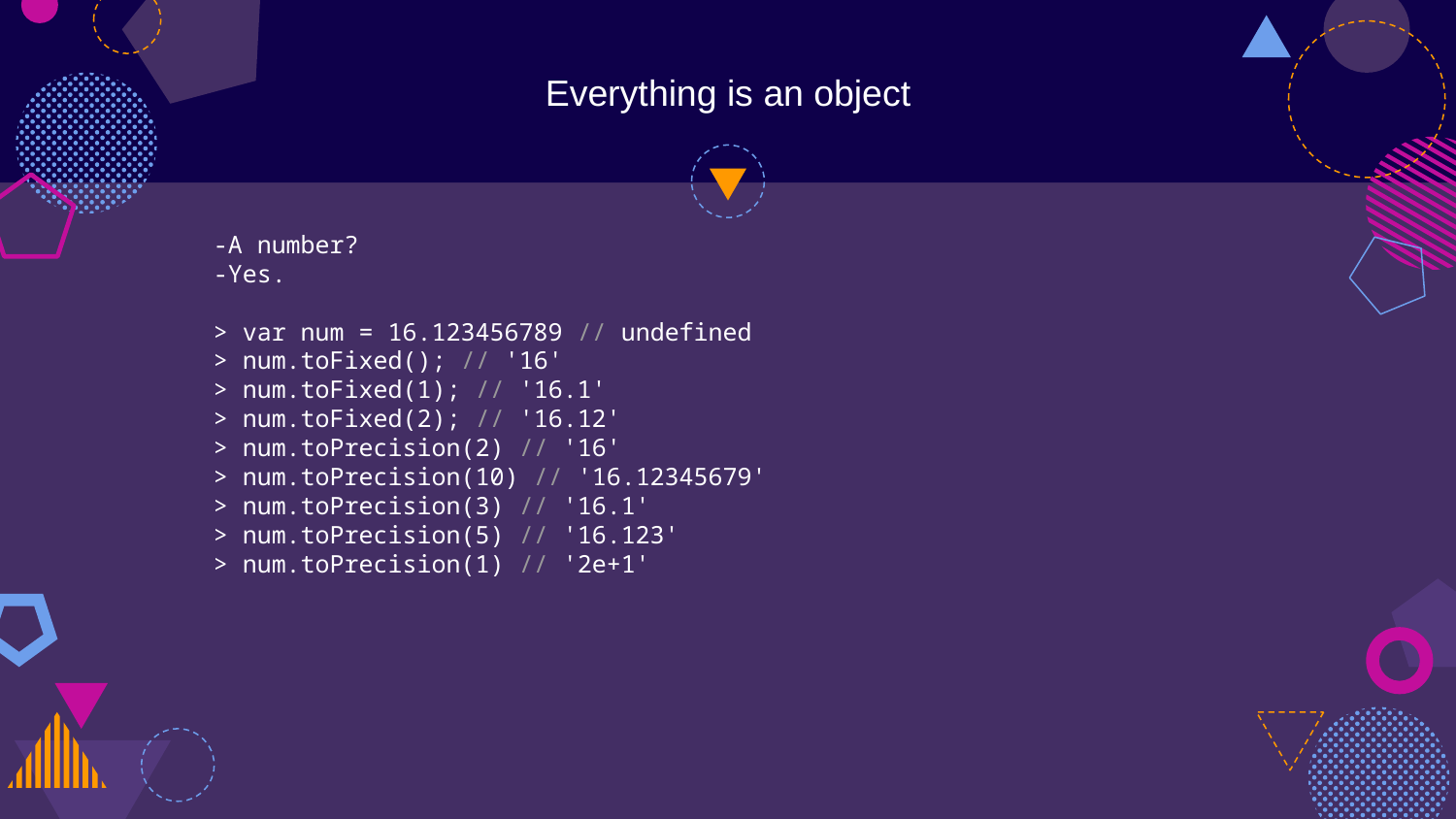

# Everything is an object
-A number?
-Yes.

> var num = 16.123456789 // undefined
> num.toFixed(); // '16'
> num.toFixed(1); // '16.1'
> num.toFixed(2); // '16.12'
> num.toPrecision(2) // '16'
> num.toPrecision(10) // '16.12345679'
> num.toPrecision(3) // '16.1'
> num.toPrecision(5) // '16.123'
> num.toPrecision(1) // '2e+1'